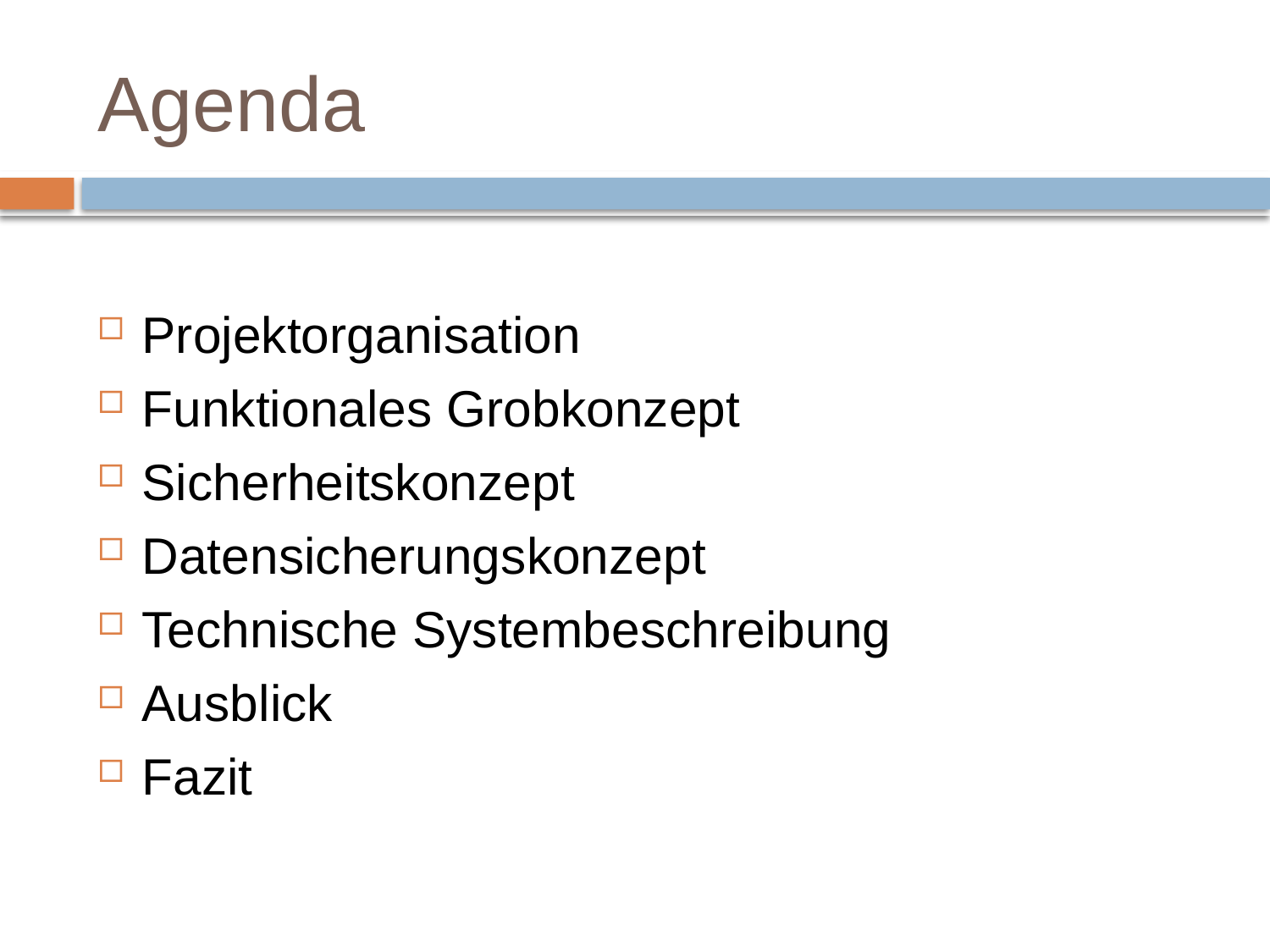

# Agenda

Projektorganisation
Funktionales Grobkonzept
Sicherheitskonzept
Datensicherungskonzept
Technische Systembeschreibung
Ausblick
Fazit